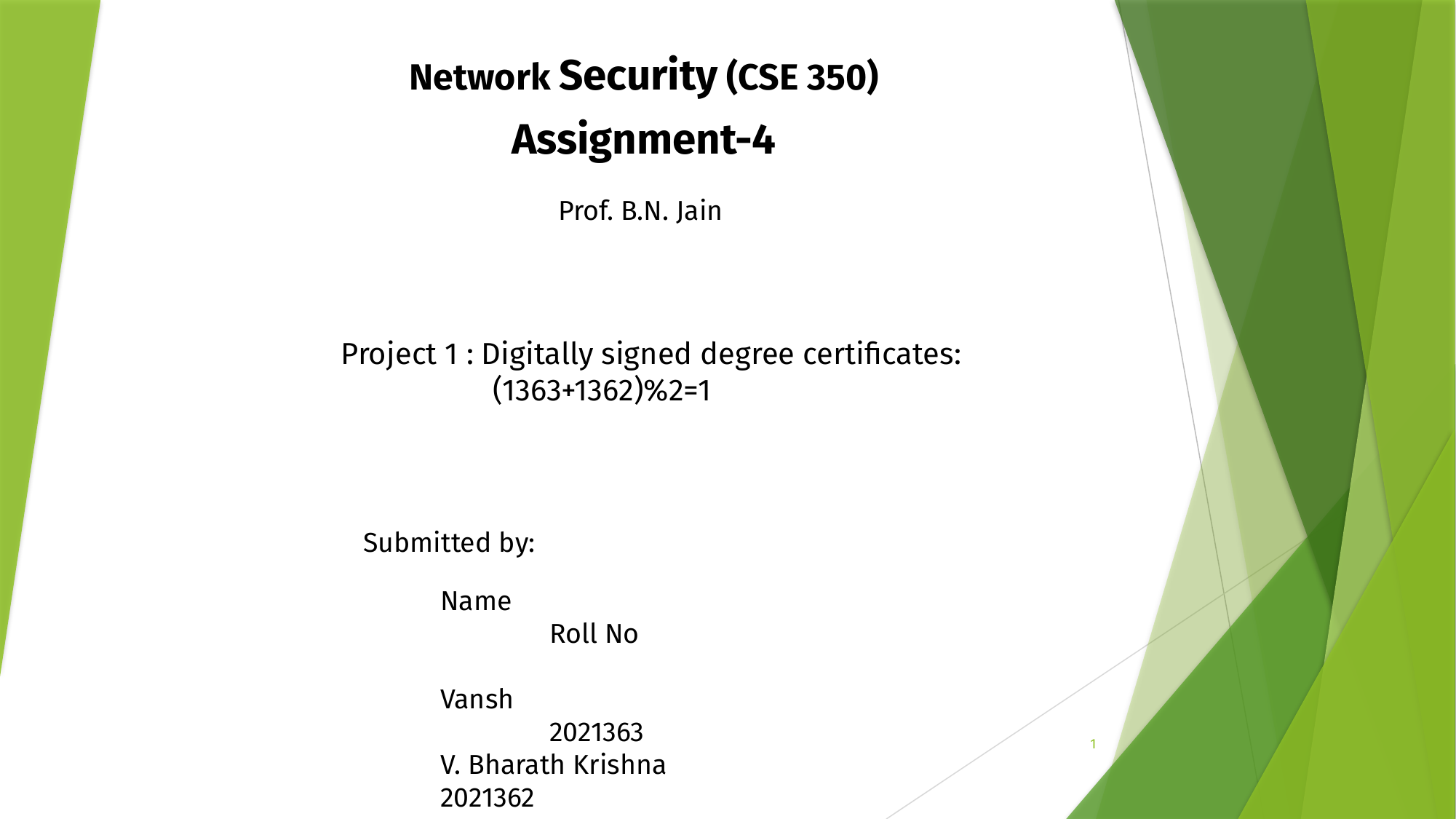

Network Security (CSE 350)
Assignment-4
Prof. B.N. Jain
Project 1 : Digitally signed degree certificates:
                   (1363+1362)%2=1
Submitted by:
Name					Roll No

Vansh					2021363
V. Bharath Krishna		2021362
1